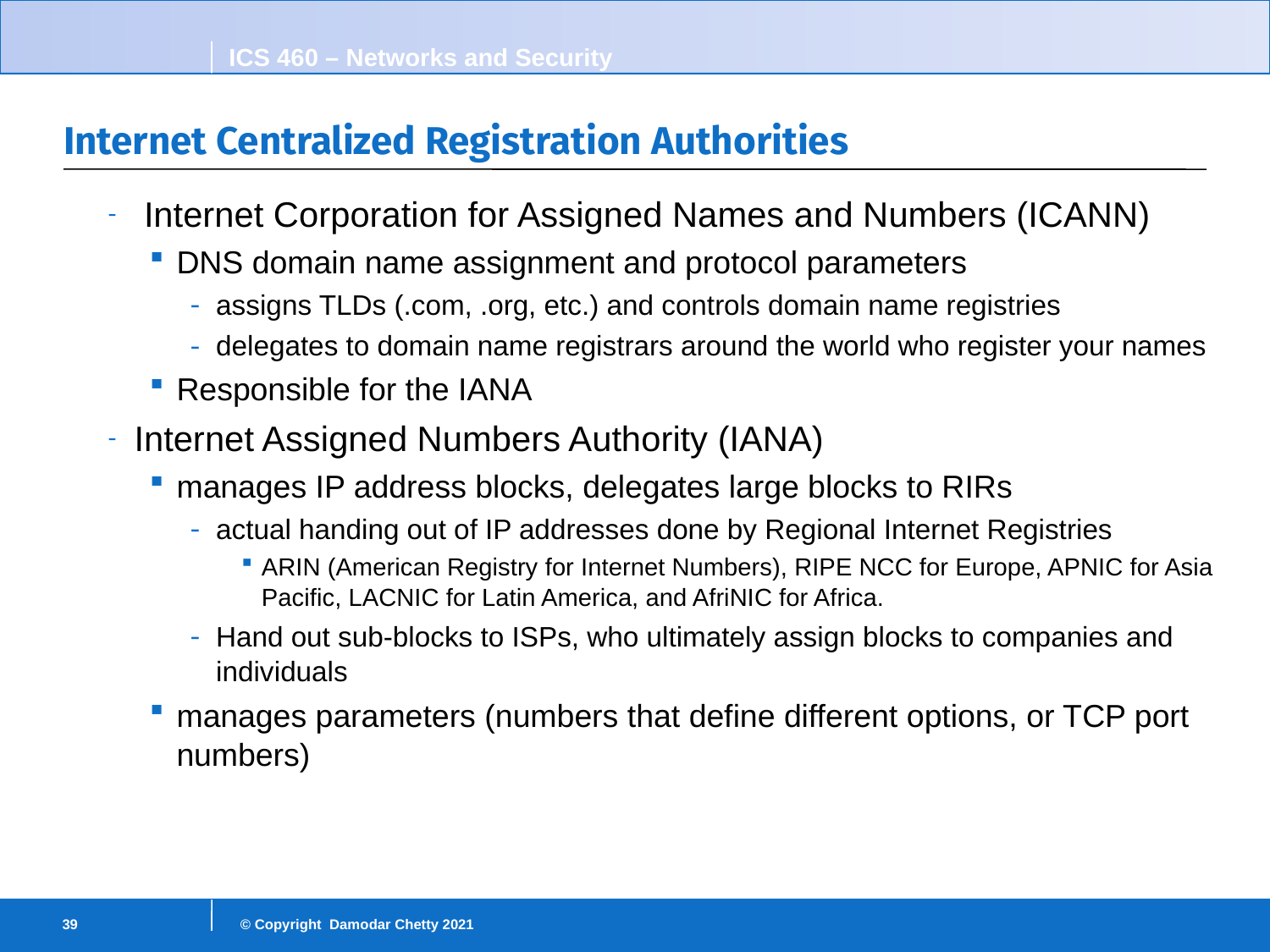

# Internet Centralized Registration Authorities
 Internet Corporation for Assigned Names and Numbers (ICANN)
DNS domain name assignment and protocol parameters
assigns TLDs (.com, .org, etc.) and controls domain name registries
delegates to domain name registrars around the world who register your names
Responsible for the IANA
Internet Assigned Numbers Authority (IANA)
manages IP address blocks, delegates large blocks to RIRs
actual handing out of IP addresses done by Regional Internet Registries
ARIN (American Registry for Internet Numbers), RIPE NCC for Europe, APNIC for Asia Pacific, LACNIC for Latin America, and AfriNIC for Africa.
Hand out sub-blocks to ISPs, who ultimately assign blocks to companies and individuals
manages parameters (numbers that define different options, or TCP port numbers)

39